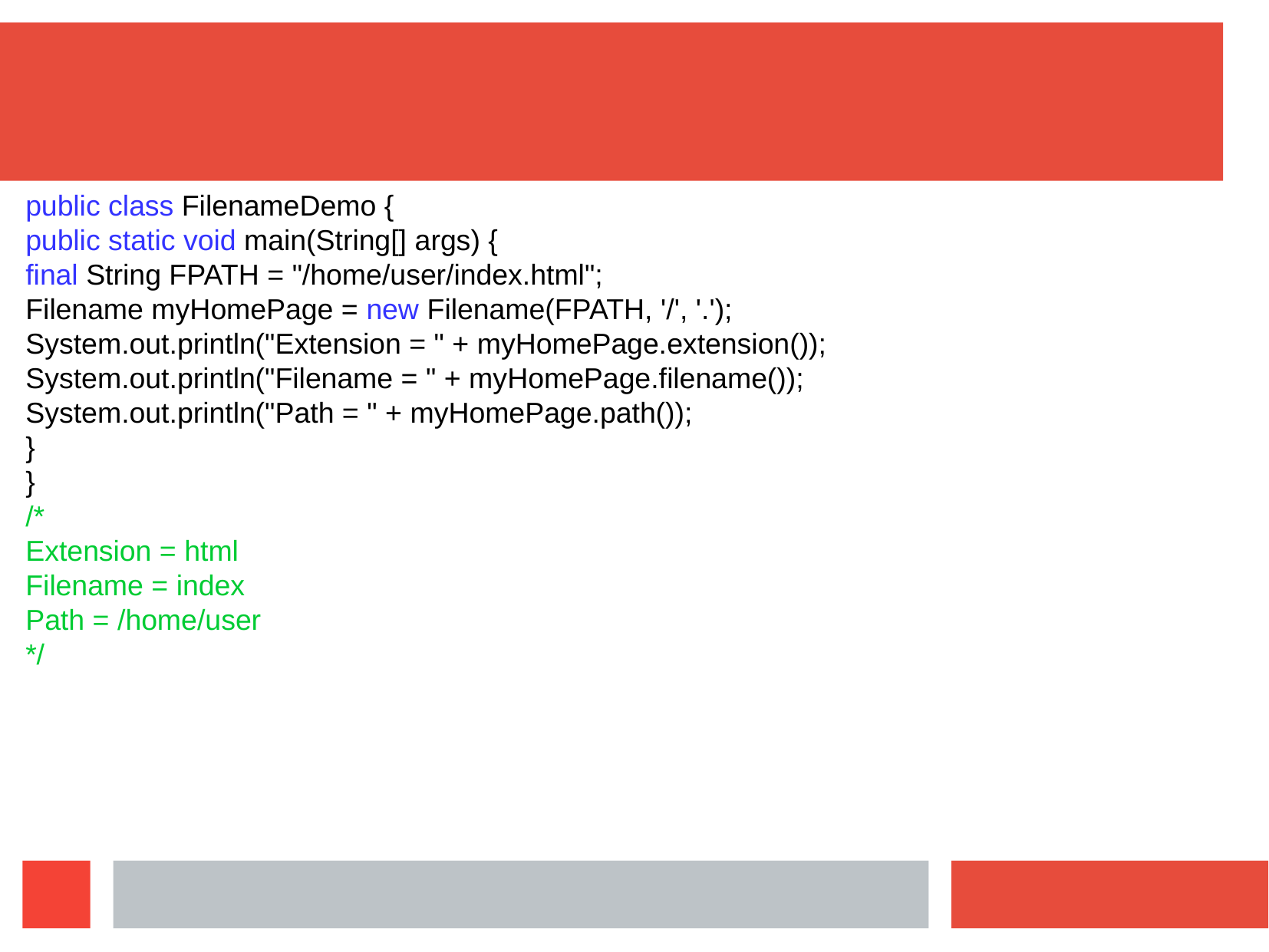

public class FilenameDemo {
public static void main(String[] args) {
final String FPATH = "/home/user/index.html";
Filename myHomePage = new Filename(FPATH, '/', '.');
System.out.println("Extension = " + myHomePage.extension());
System.out.println("Filename = " + myHomePage.filename());
System.out.println("Path = " + myHomePage.path());
}
}
/*
Extension = html
Filename = index
Path = /home/user
*/